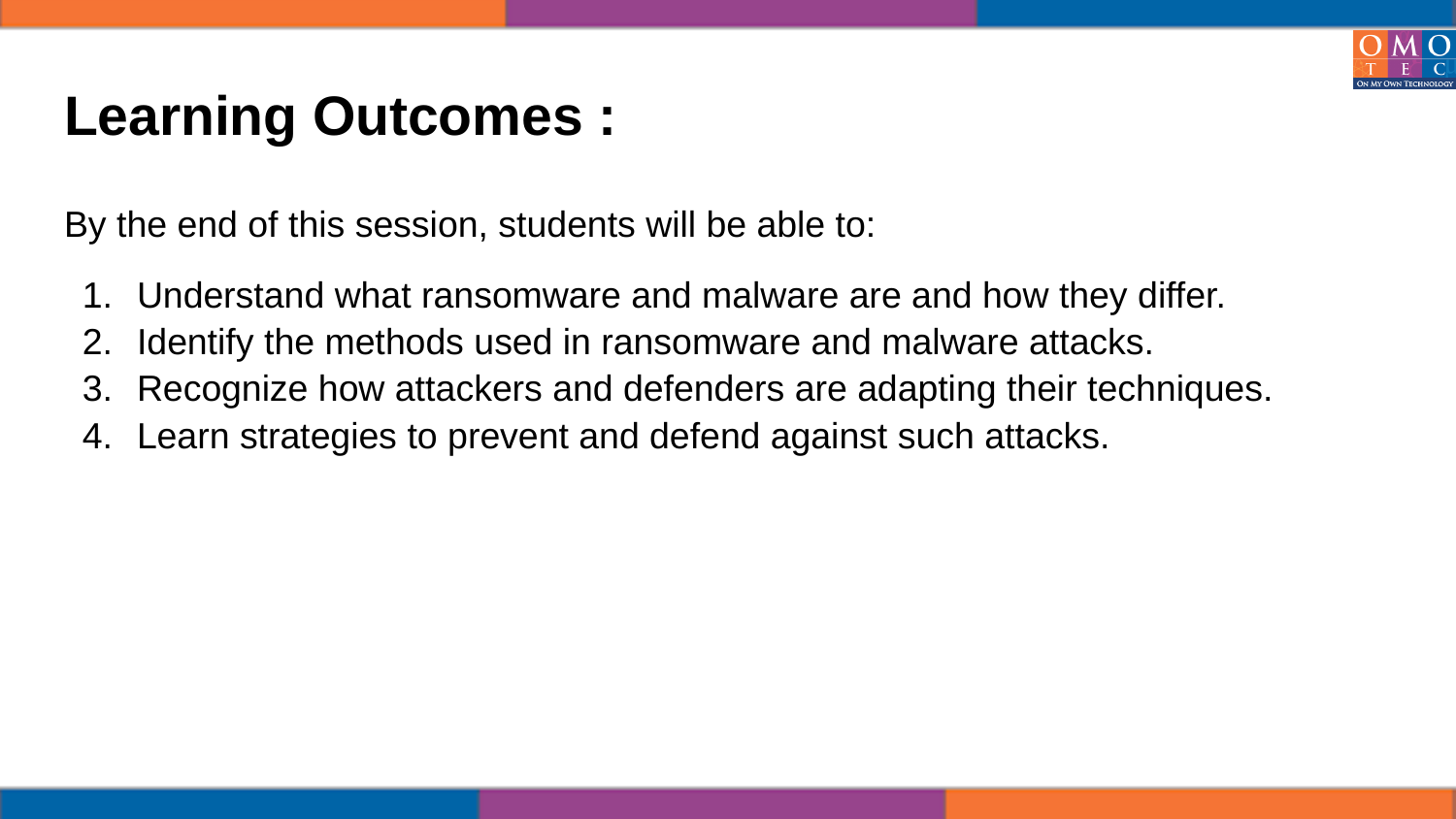

# Learning Outcomes :
By the end of this session, students will be able to:
Understand what ransomware and malware are and how they differ.
Identify the methods used in ransomware and malware attacks.
Recognize how attackers and defenders are adapting their techniques.
Learn strategies to prevent and defend against such attacks.